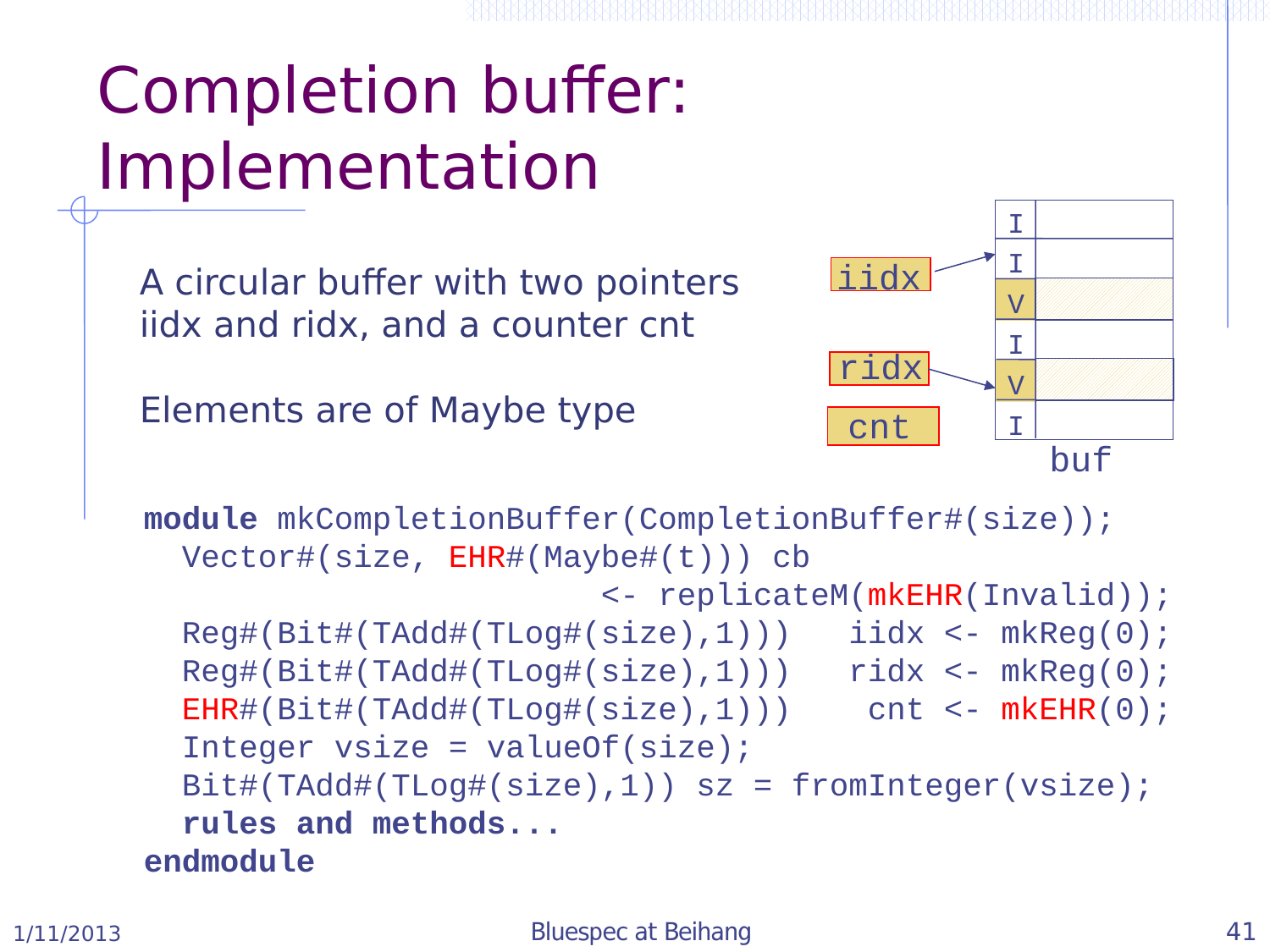

# Completion buffer: Implementation
I
I
V
I
V
I

iidx

ridx

cnt

buf

A circular buffer with two pointers iidx and ridx, and a counter cnt

Elements are of Maybe type
module mkCompletionBuffer(CompletionBuffer#(size));
  Vector#(size, EHR#(Maybe#(t))) cb
                        <- replicateM(mkEHR(Invalid));
  Reg#(Bit#(TAdd#(TLog#(size),1)))   iidx <- mkReg(0);
  Reg#(Bit#(TAdd#(TLog#(size),1)))   ridx <- mkReg(0);
  EHR#(Bit#(TAdd#(TLog#(size),1)))    cnt <- mkEHR(0);
  Integer vsize = valueOf(size);
  Bit#(TAdd#(TLog#(size),1)) sz = fromInteger(vsize);
  rules and methods...
endmodule

1/11/2013
Bluespec at Beihang
41